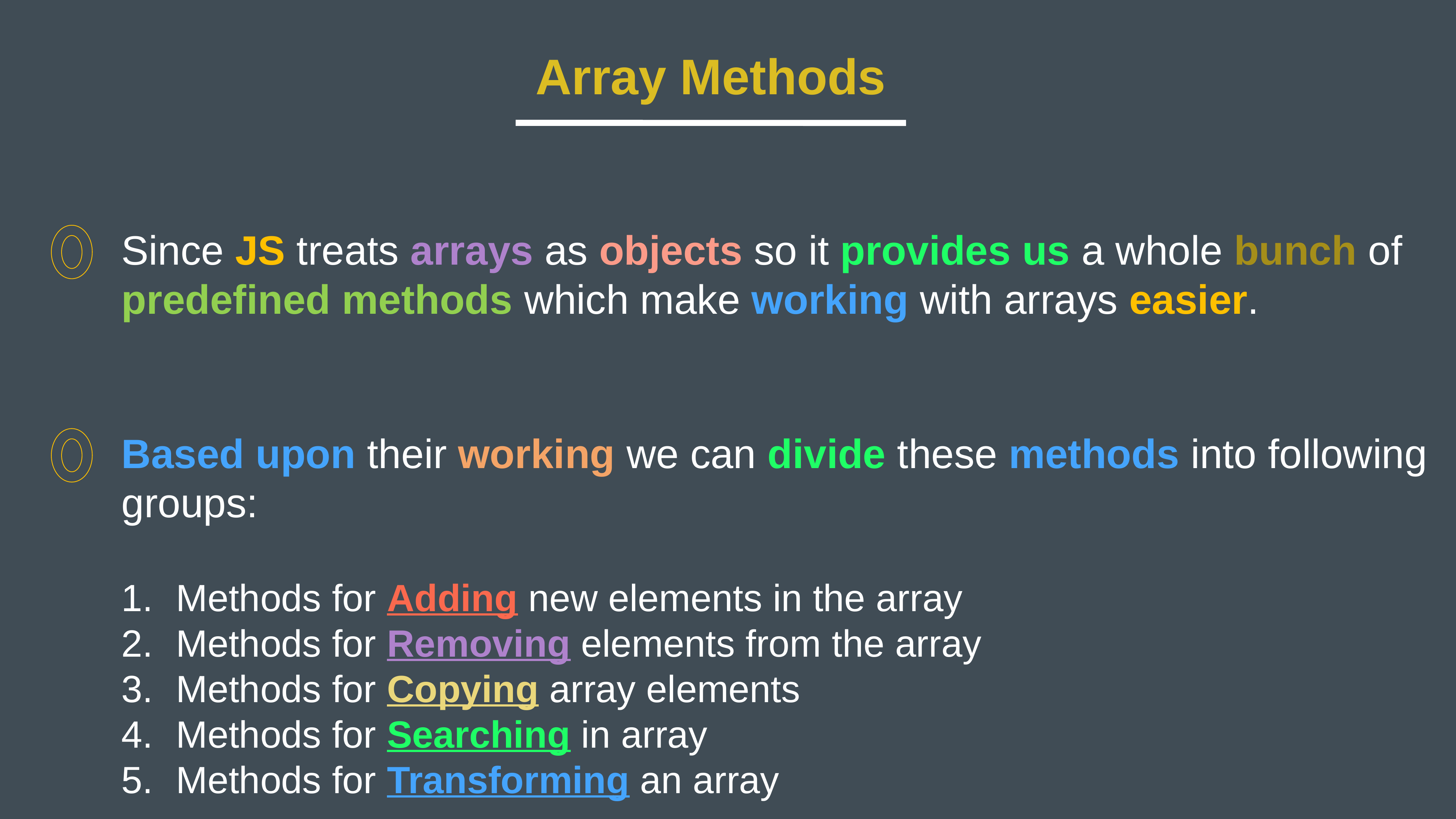

Array Methods
Since JS treats arrays as objects so it provides us a whole bunch of predefined methods which make working with arrays easier.

Based upon their working we can divide these methods into following groups:

Methods for Adding new elements in the array
Methods for Removing elements from the array
Methods for Copying array elements
Methods for Searching in array
Methods for Transforming an array